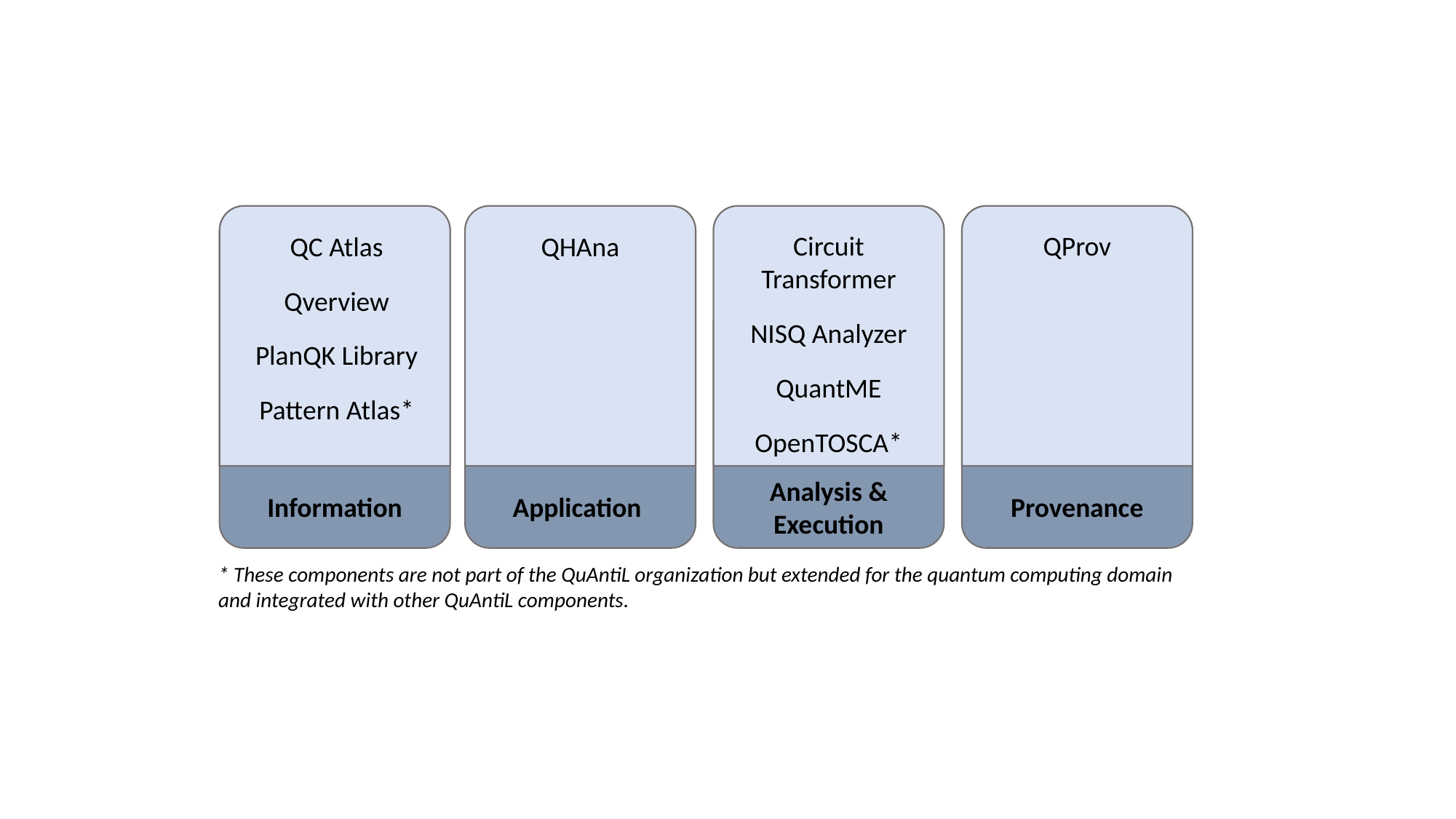

Circuit Transformer

NISQ Analyzer

QuantME

OpenTOSCA*
QProv
QC Atlas

Qverview

PlanQK Library

Pattern Atlas*
QHAna
Analysis & Execution
Information
Application
Provenance
* These components are not part of the QuAntiL organization but extended for the quantum computing domain and integrated with other QuAntiL components.